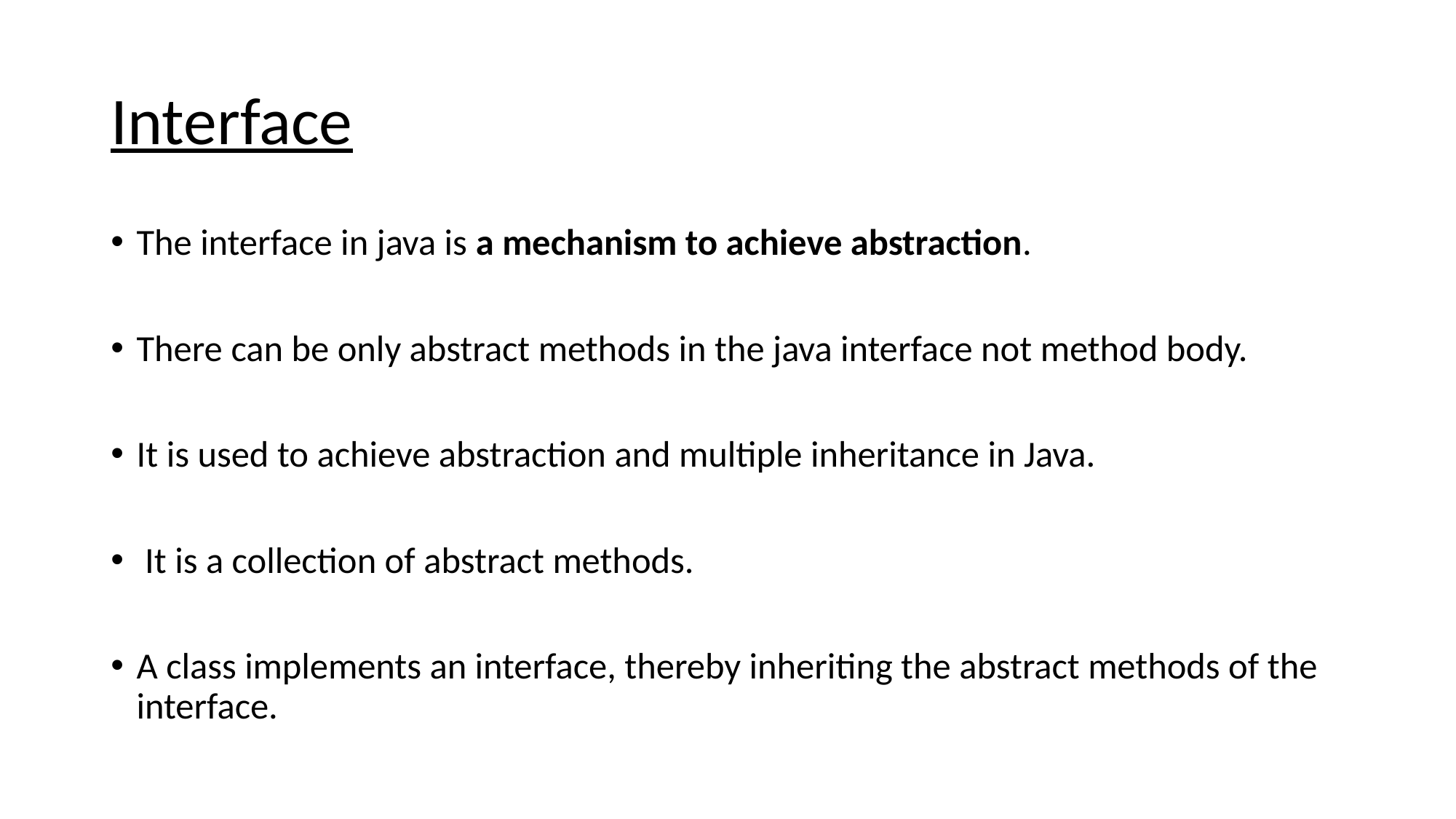

# Interface
The interface in java is a mechanism to achieve abstraction.

There can be only abstract methods in the java interface not method body.

It is used to achieve abstraction and multiple inheritance in Java.

 It is a collection of abstract methods.

A class implements an interface, thereby inheriting the abstract methods of the interface.